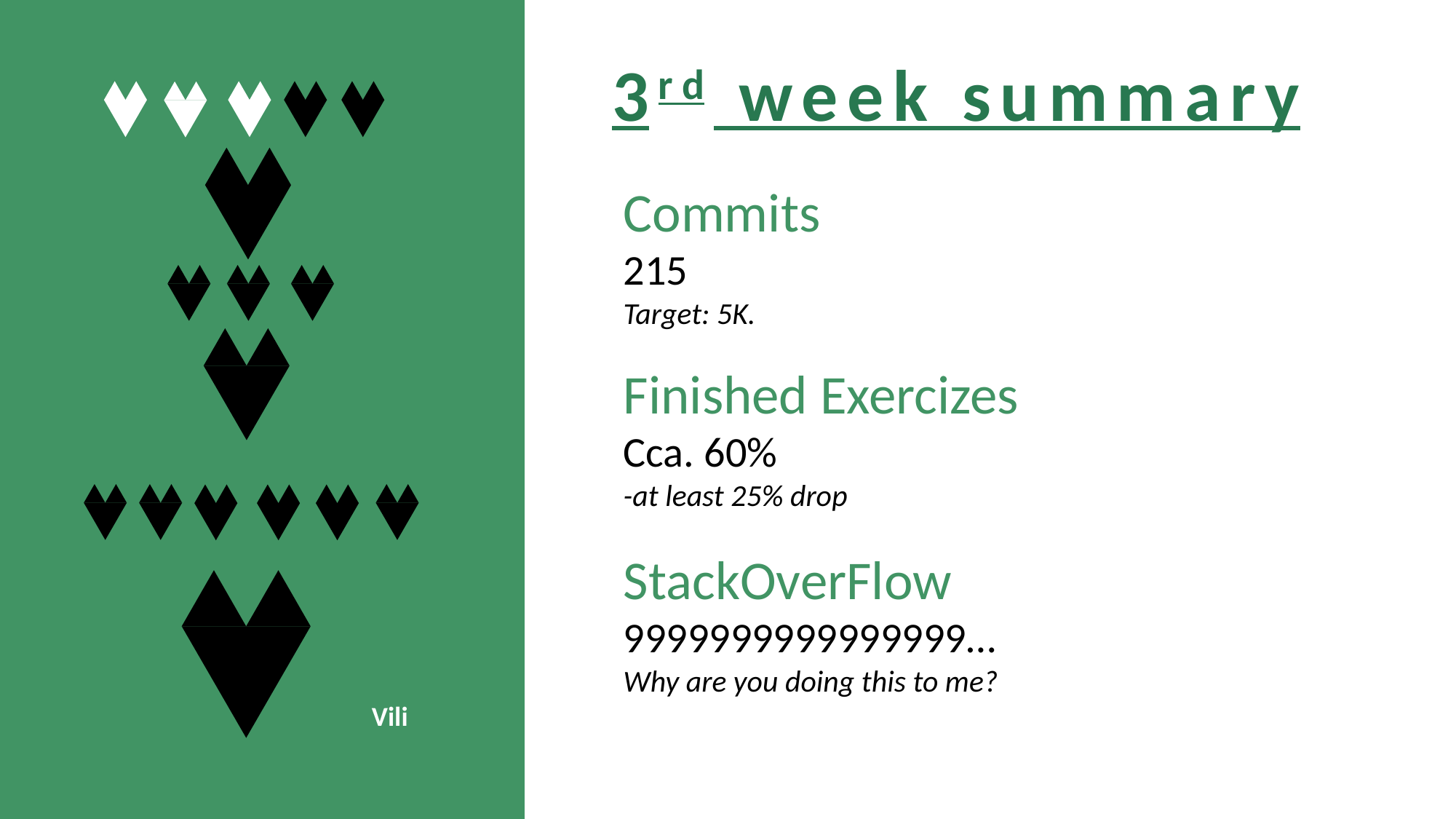

3rd week summary

Commits
215
Target: 5K.

Finished Exercizes
Cca. 60%
-at least 25% drop

StackOverFlow
9999999999999999…
Why are you doing this to me?

Vili